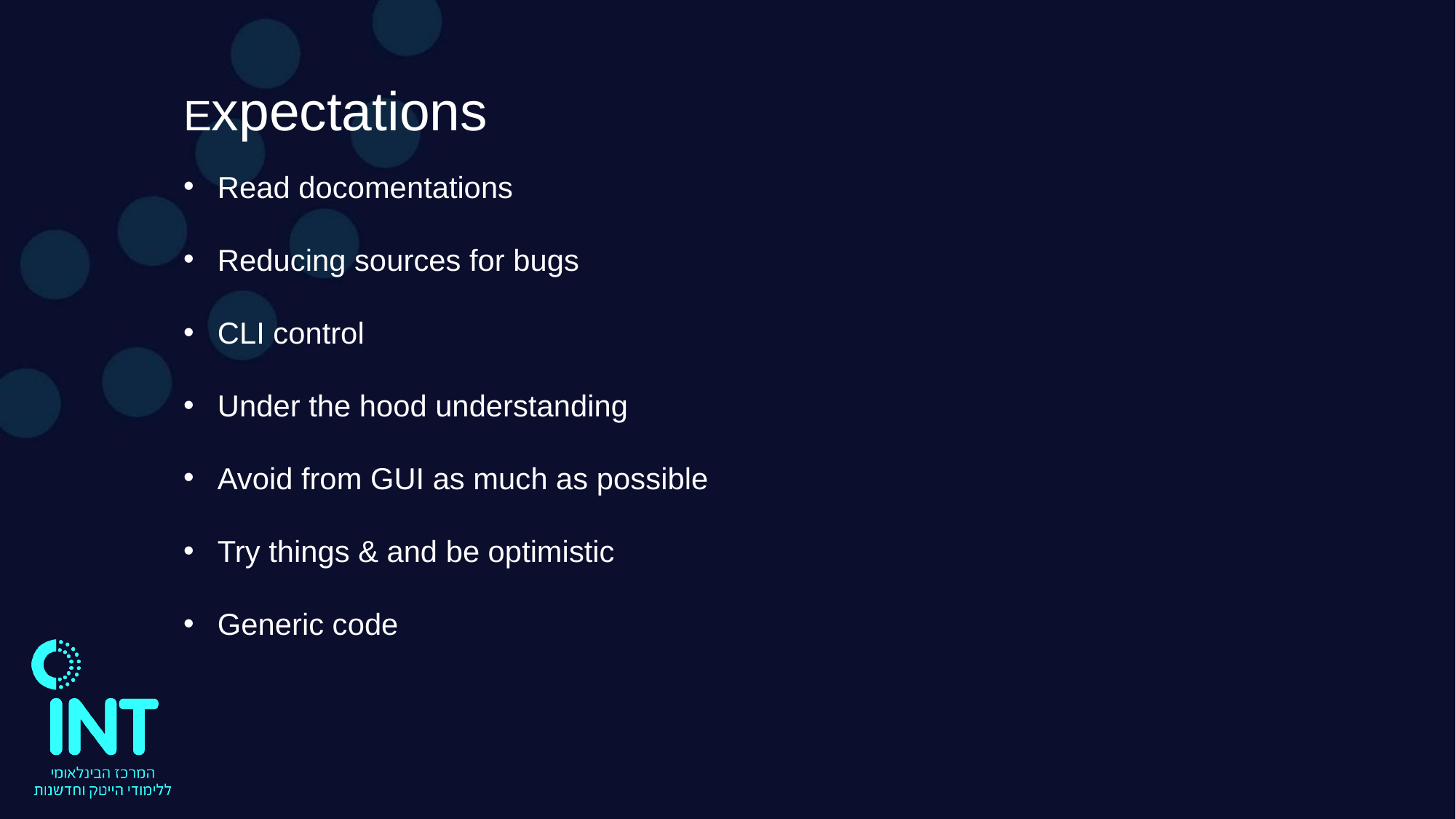

Expectations
Read docomentations

Reducing sources for bugs

CLI control

Under the hood understanding

Avoid from GUI as much as possible

Try things & and be optimistic

Generic code